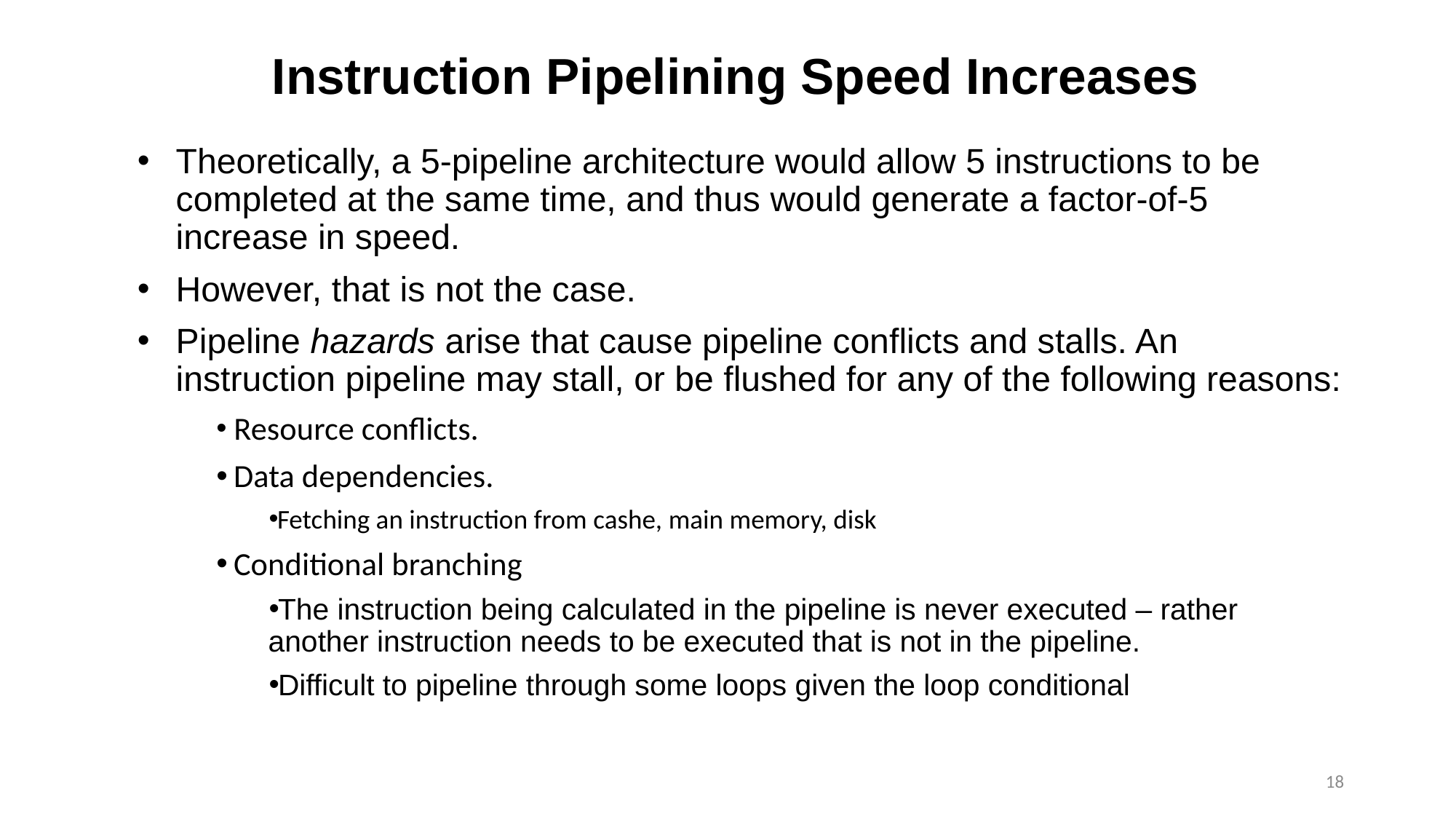

# Instruction Pipelining Speed Increases
Theoretically, a 5-pipeline architecture would allow 5 instructions to be completed at the same time, and thus would generate a factor-of-5 increase in speed.
However, that is not the case.
Pipeline hazards arise that cause pipeline conflicts and stalls. An instruction pipeline may stall, or be flushed for any of the following reasons:
 Resource conflicts.
 Data dependencies.
Fetching an instruction from cashe, main memory, disk
 Conditional branching
The instruction being calculated in the pipeline is never executed – rather another instruction needs to be executed that is not in the pipeline.
Difficult to pipeline through some loops given the loop conditional
18